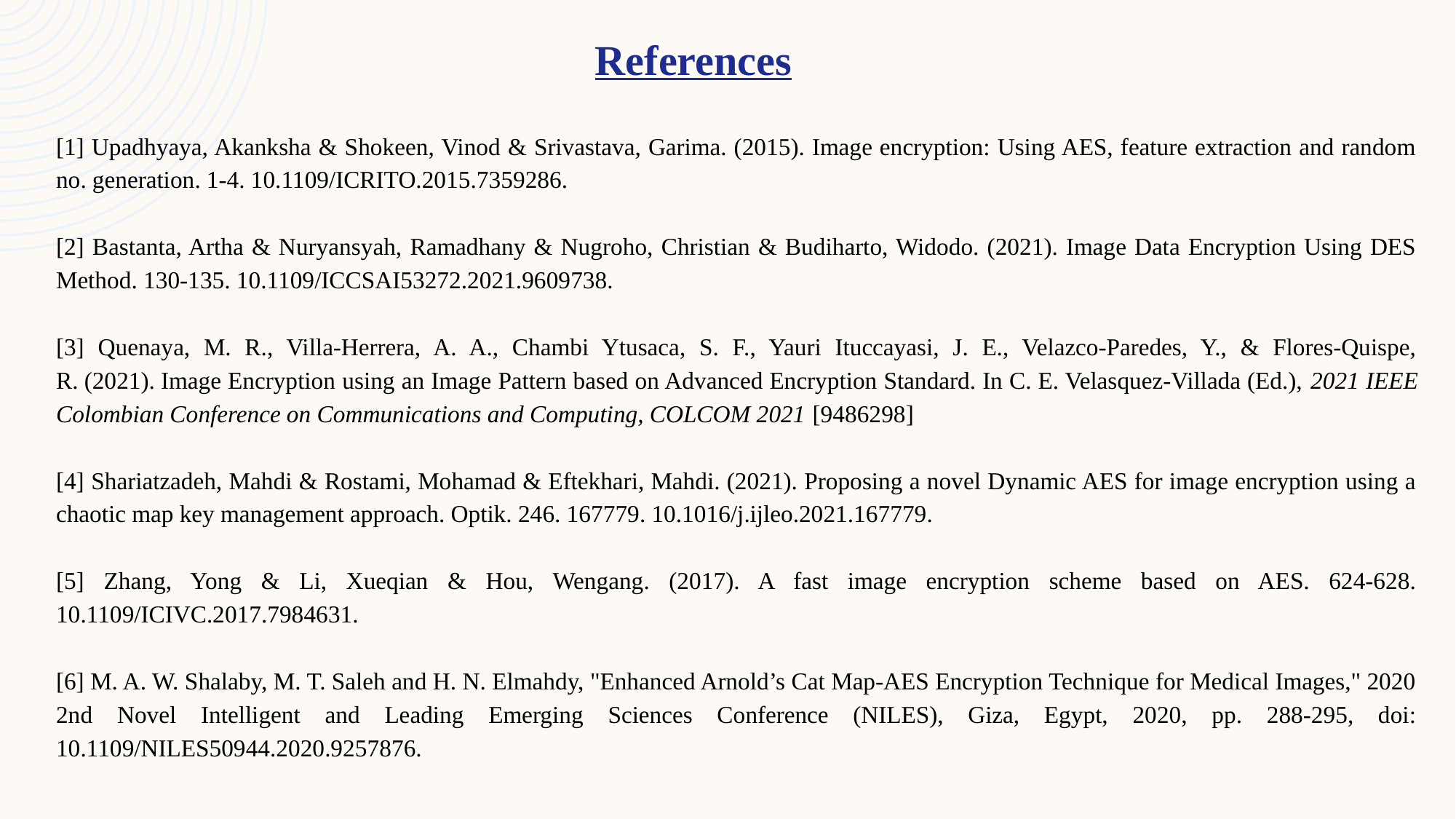

References
[1] Upadhyaya, Akanksha & Shokeen, Vinod & Srivastava, Garima. (2015). Image encryption: Using AES, feature extraction and random no. generation. 1-4. 10.1109/ICRITO.2015.7359286.

[2] Bastanta, Artha & Nuryansyah, Ramadhany & Nugroho, Christian & Budiharto, Widodo. (2021). Image Data Encryption Using DES Method. 130-135. 10.1109/ICCSAI53272.2021.9609738.

[3] Quenaya, M. R., Villa-Herrera, A. A., Chambi Ytusaca, S. F., Yauri Ituccayasi, J. E., Velazco-Paredes, Y., & Flores-Quispe, R. (2021). Image Encryption using an Image Pattern based on Advanced Encryption Standard. In C. E. Velasquez-Villada (Ed.), 2021 IEEE Colombian Conference on Communications and Computing, COLCOM 2021 [9486298]

[4] Shariatzadeh, Mahdi & Rostami, Mohamad & Eftekhari, Mahdi. (2021). Proposing a novel Dynamic AES for image encryption using a chaotic map key management approach. Optik. 246. 167779. 10.1016/j.ijleo.2021.167779.

[5] Zhang, Yong & Li, Xueqian & Hou, Wengang. (2017). A fast image encryption scheme based on AES. 624-628. 10.1109/ICIVC.2017.7984631.

[6] M. A. W. Shalaby, M. T. Saleh and H. N. Elmahdy, "Enhanced Arnold’s Cat Map-AES Encryption Technique for Medical Images," 2020 2nd Novel Intelligent and Leading Emerging Sciences Conference (NILES), Giza, Egypt, 2020, pp. 288-295, doi: 10.1109/NILES50944.2020.9257876.